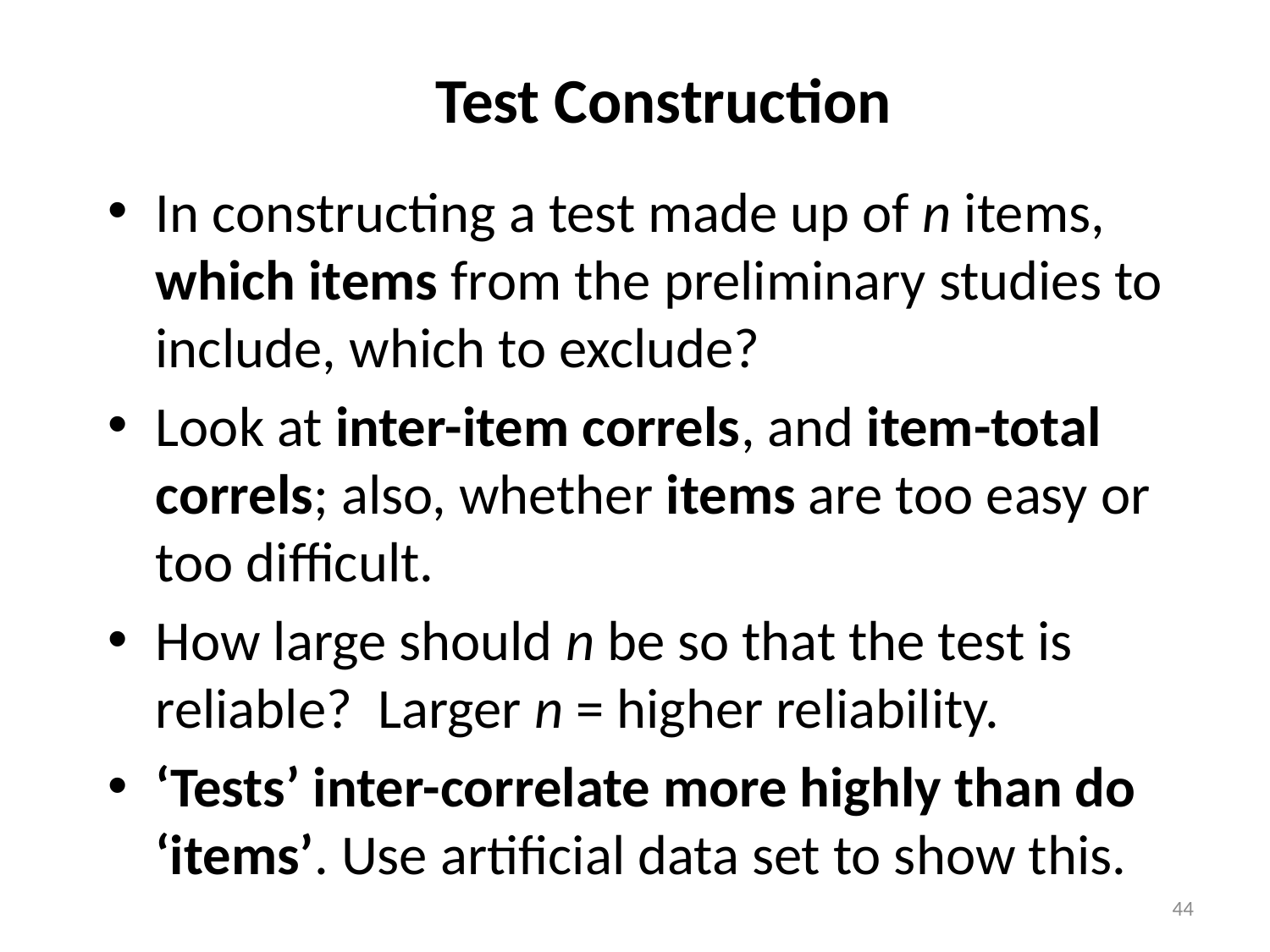

Test Construction
In constructing a test made up of n items, which items from the preliminary studies to include, which to exclude?
Look at inter-item correls, and item-total correls; also, whether items are too easy or too difficult.
How large should n be so that the test is reliable?  Larger n = higher reliability.
‘Tests’ inter-correlate more highly than do ‘items’. Use artificial data set to show this.
44